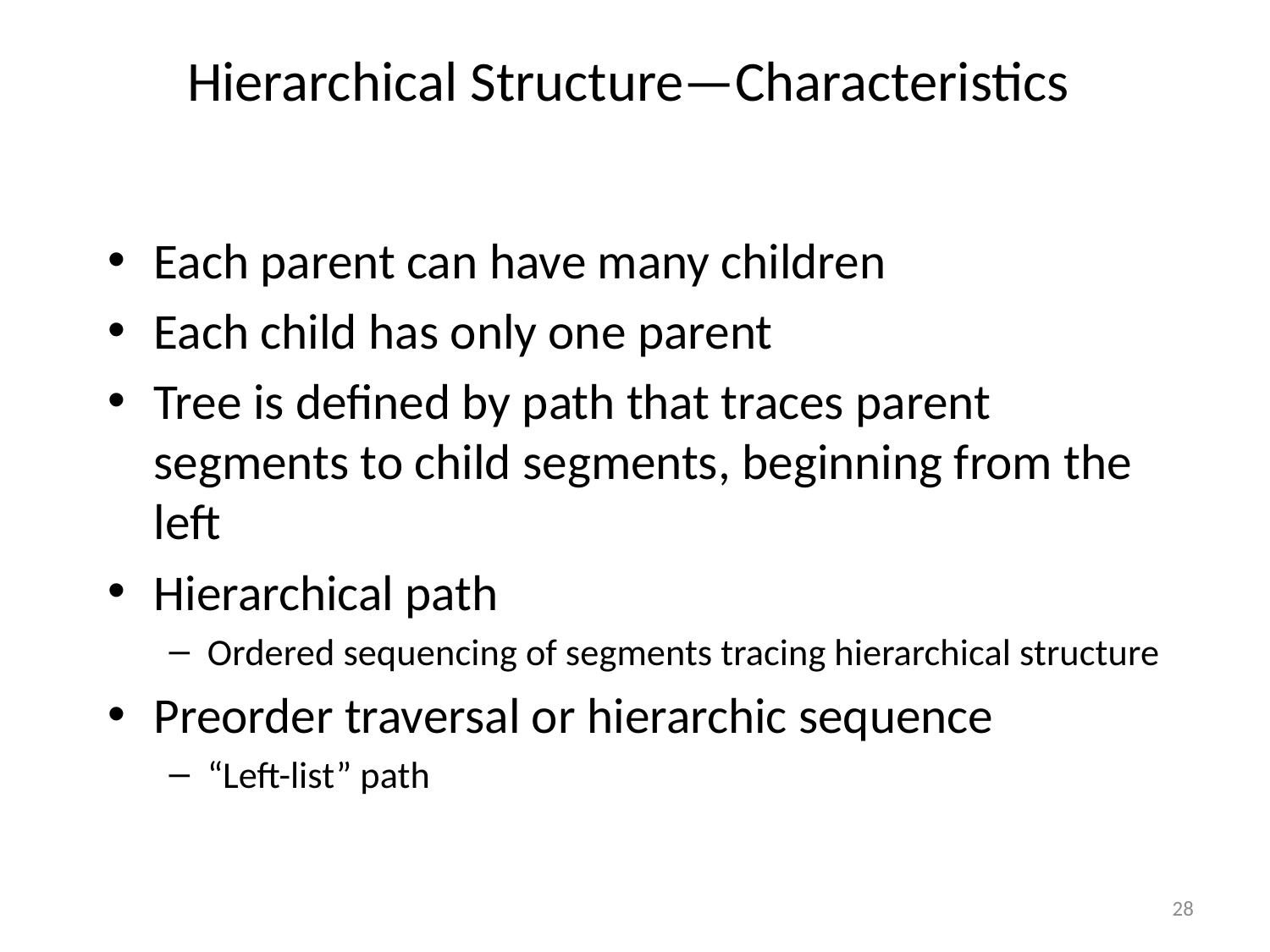

# Hierarchical Structure—Characteristics
Each parent can have many children
Each child has only one parent
Tree is defined by path that traces parent segments to child segments, beginning from the left
Hierarchical path
Ordered sequencing of segments tracing hierarchical structure
Preorder traversal or hierarchic sequence
“Left-list” path
28